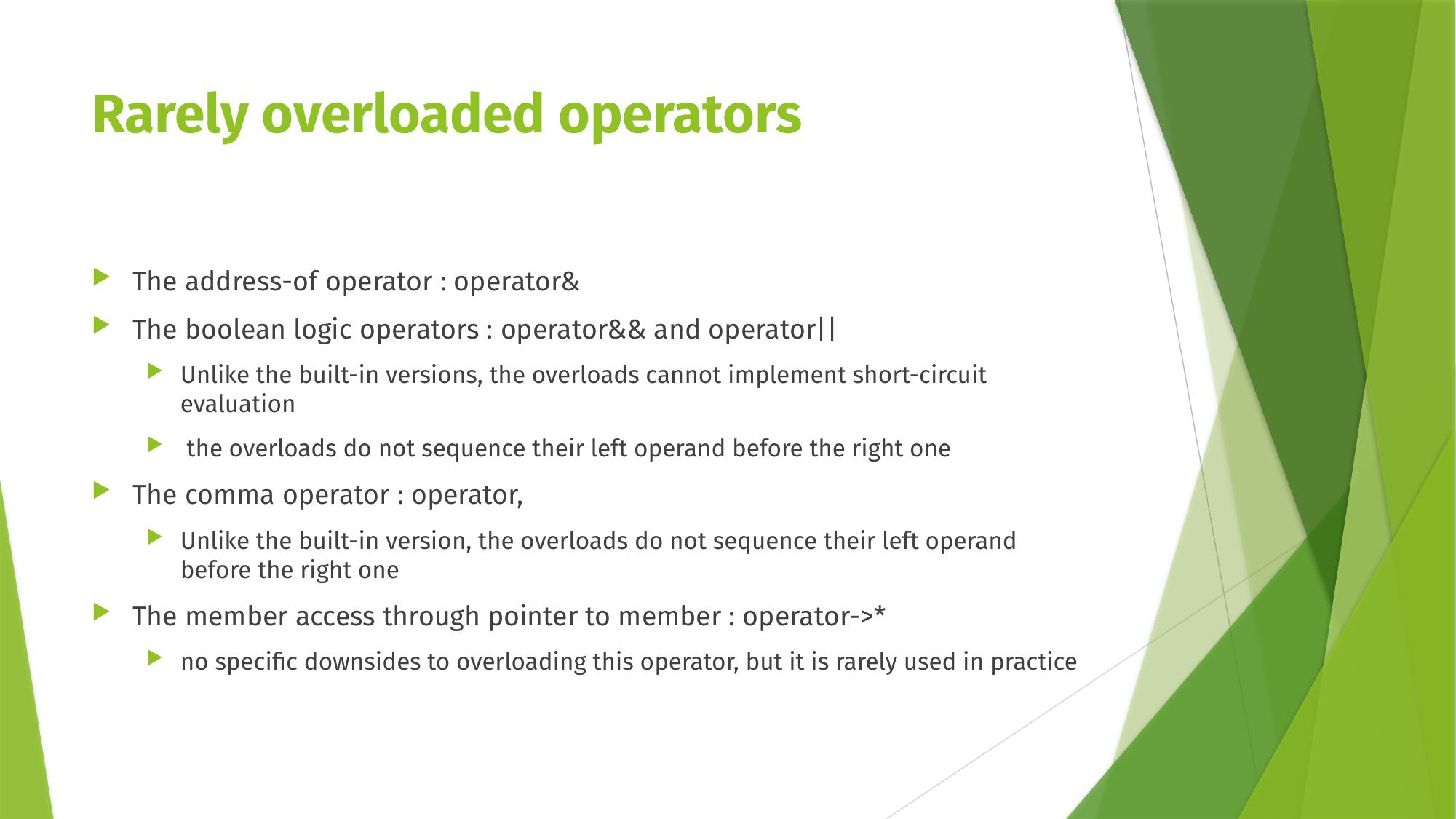

# Rarely overloaded operators
The address-of operator : operator&
The boolean logic operators : operator&& and operator||
Unlike the built-in versions, the overloads cannot implement short-circuit evaluation
 the overloads do not sequence their left operand before the right one
The comma operator : operator,
Unlike the built-in version, the overloads do not sequence their left operand before the right one
The member access through pointer to member : operator->*
no specific downsides to overloading this operator, but it is rarely used in practice